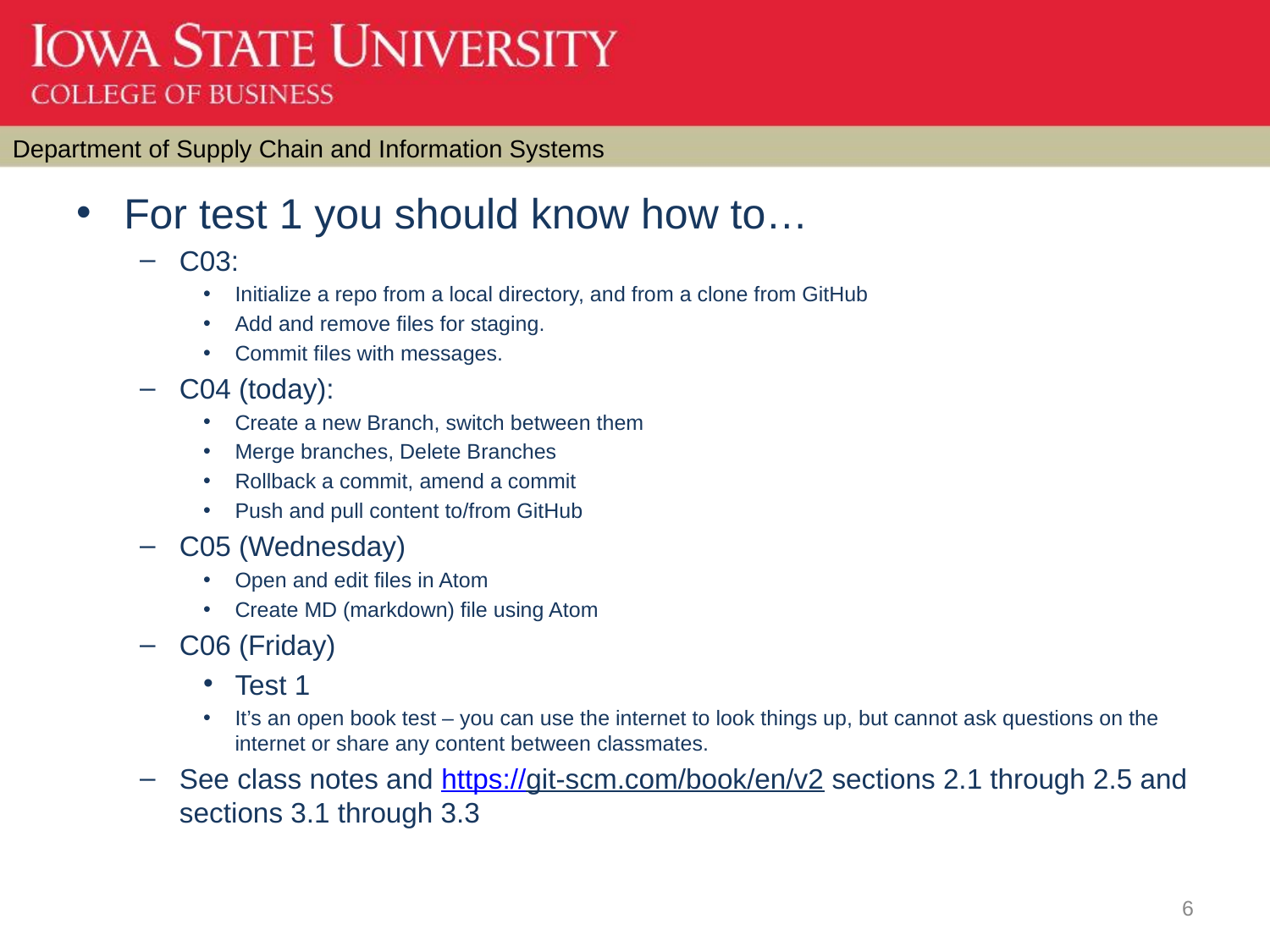

For test 1 you should know how to…
C03:
Initialize a repo from a local directory, and from a clone from GitHub
Add and remove files for staging.
Commit files with messages.
C04 (today):
Create a new Branch, switch between them
Merge branches, Delete Branches
Rollback a commit, amend a commit
Push and pull content to/from GitHub
C05 (Wednesday)
Open and edit files in Atom
Create MD (markdown) file using Atom
C06 (Friday)
Test 1
It’s an open book test – you can use the internet to look things up, but cannot ask questions on the internet or share any content between classmates.
See class notes and https://git-scm.com/book/en/v2 sections 2.1 through 2.5 and sections 3.1 through 3.3

6